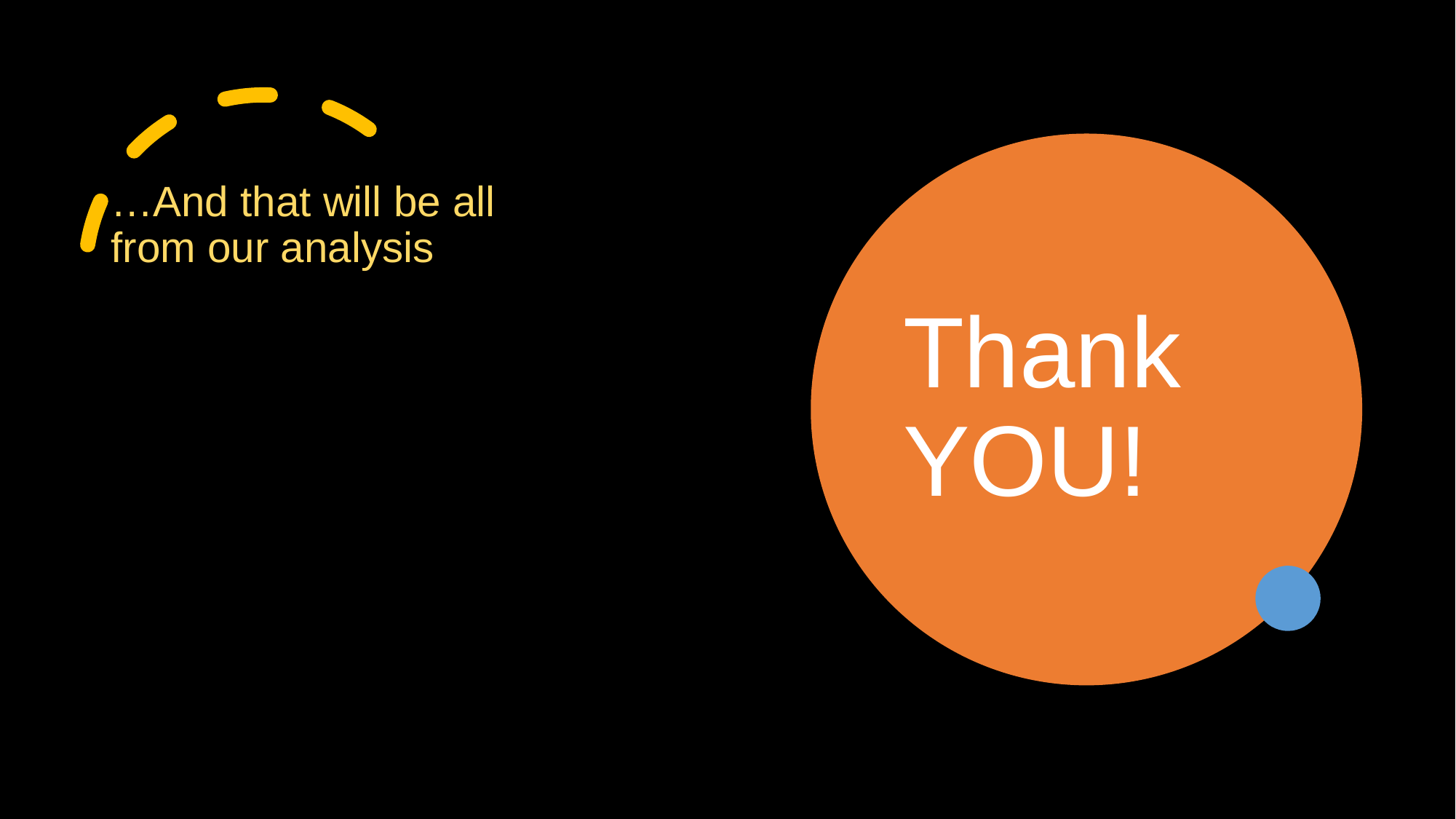

# Thank YOU!
…And that will be all from our analysis